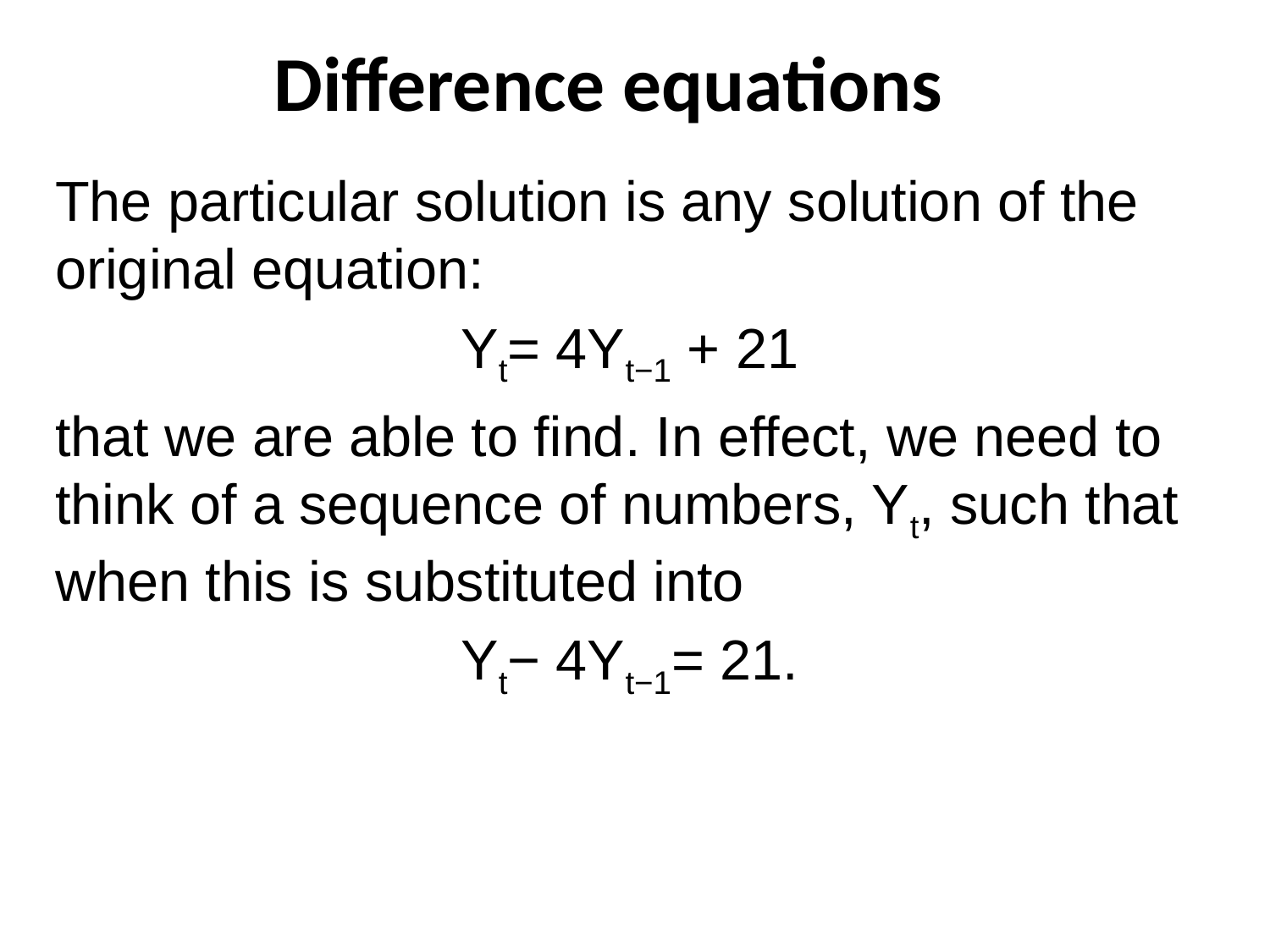

# Difference equations
The particular solution is any solution of the original equation:
Yt= 4Yt−1 + 21
that we are able to ﬁnd. In effect, we need to think of a sequence of numbers, Yt, such that when this is substituted into
Yt− 4Yt−1= 21.